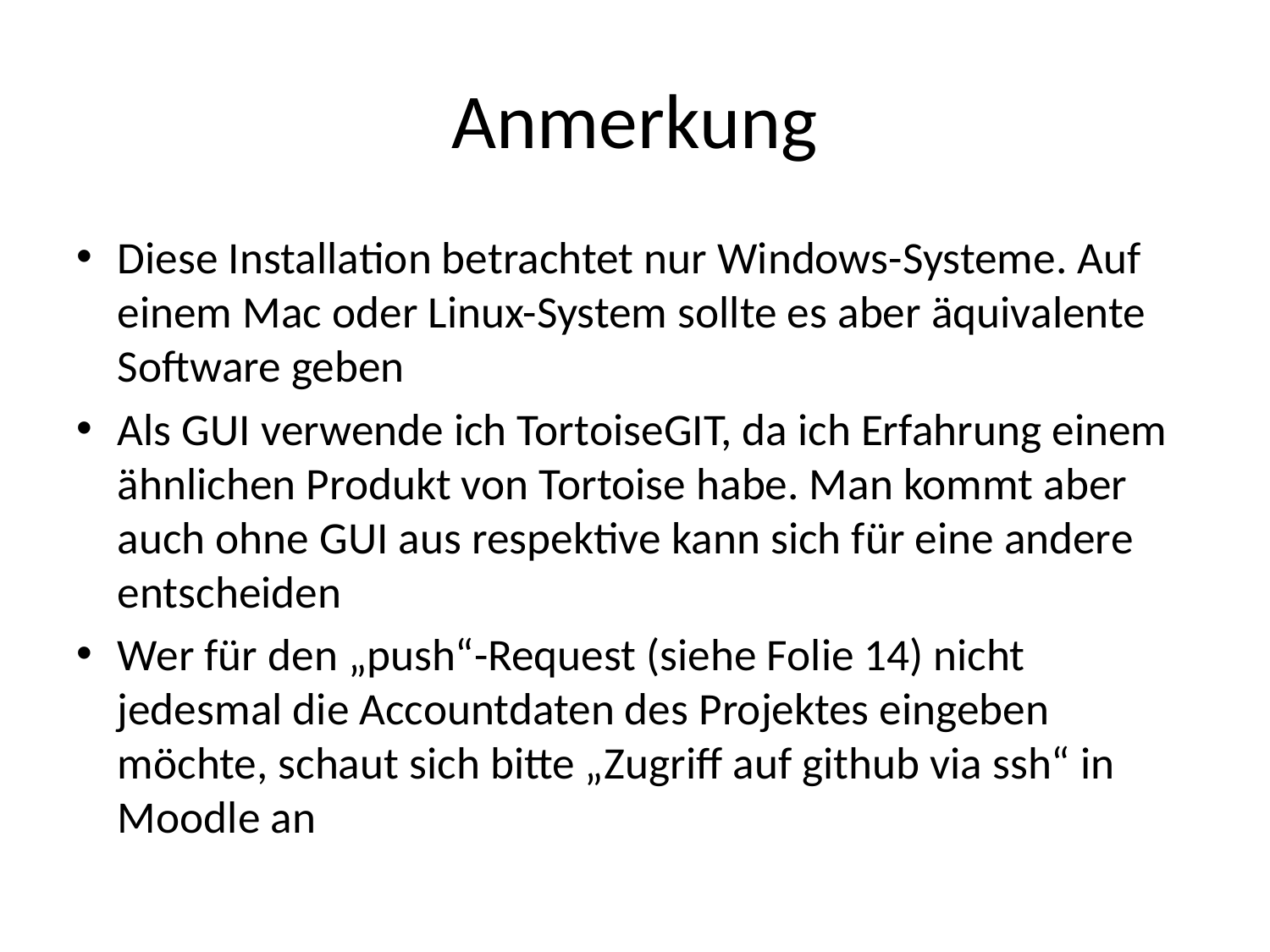

# Anmerkung
Diese Installation betrachtet nur Windows-Systeme. Auf einem Mac oder Linux-System sollte es aber äquivalente Software geben
Als GUI verwende ich TortoiseGIT, da ich Erfahrung einem ähnlichen Produkt von Tortoise habe. Man kommt aber auch ohne GUI aus respektive kann sich für eine andere entscheiden
Wer für den „push“-Request (siehe Folie 14) nicht jedesmal die Accountdaten des Projektes eingeben möchte, schaut sich bitte „Zugriff auf github via ssh“ in Moodle an